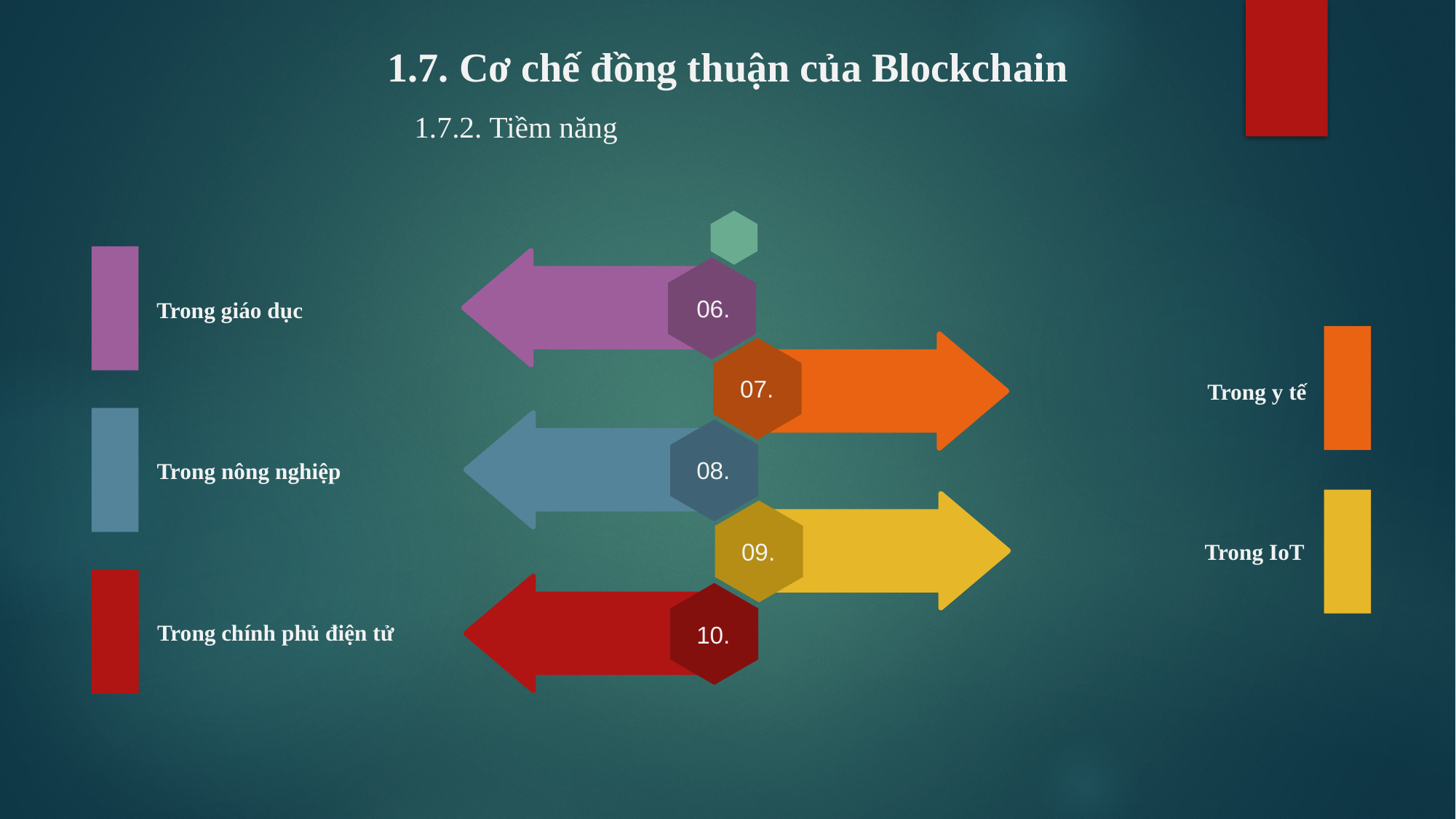

1.7. Cơ chế đồng thuận của Blockchain
1.7.2. Tiềm năng

06.
Trong giáo dục

07.
Trong y tế

08.
Trong nông nghiệp

09.
Trong IoT

Trong chính phủ điện tử
10.